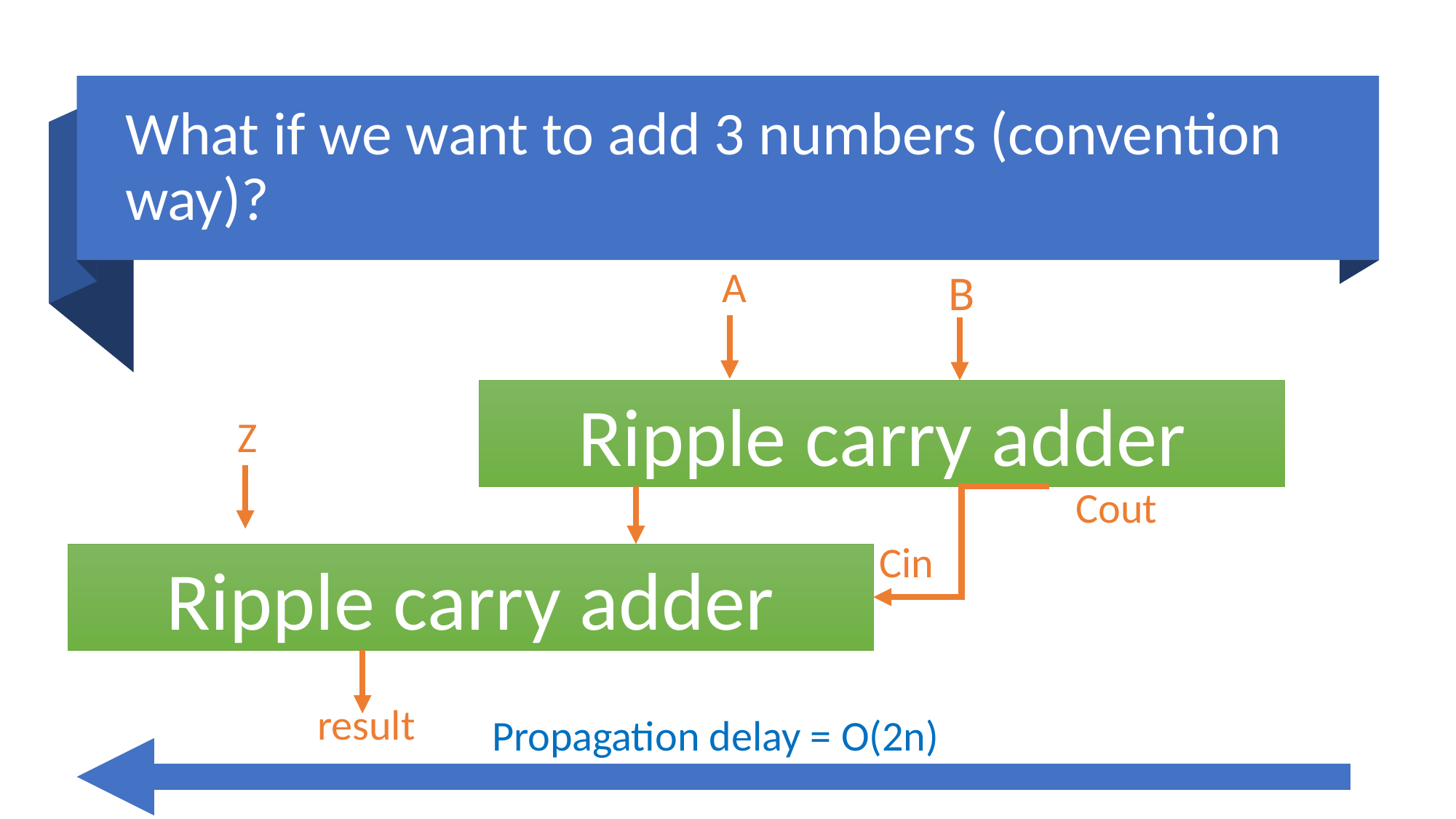

# What if we want to add 3 numbers (convention way)?

A
B
Ripple carry adder
Z
Cout
Cin
Ripple carry adder
result
Propagation delay = O(2n)